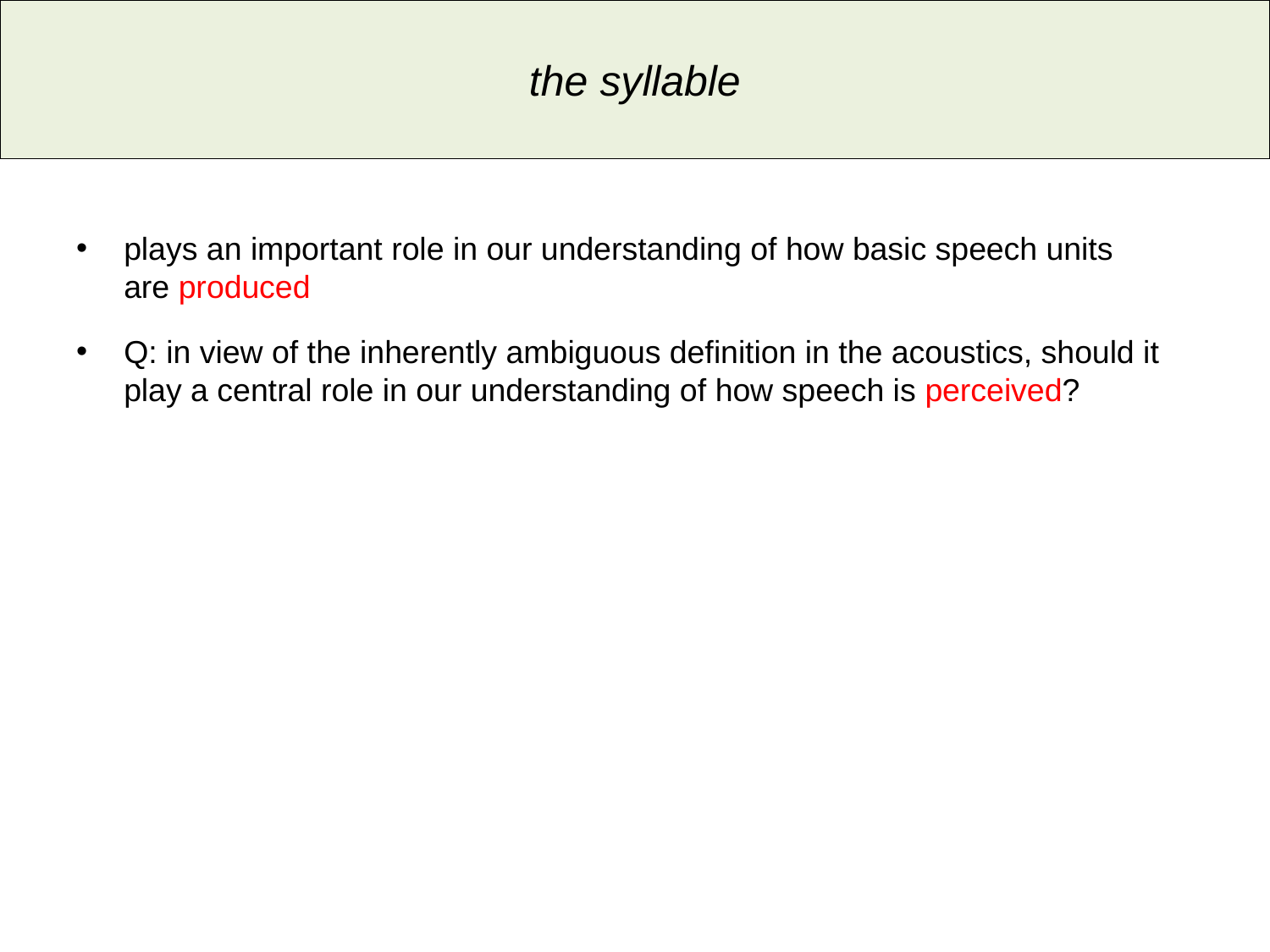

# the syllable
plays an important role in our understanding of how basic speech units are produced
Q: in view of the inherently ambiguous definition in the acoustics, should it play a central role in our understanding of how speech is perceived?